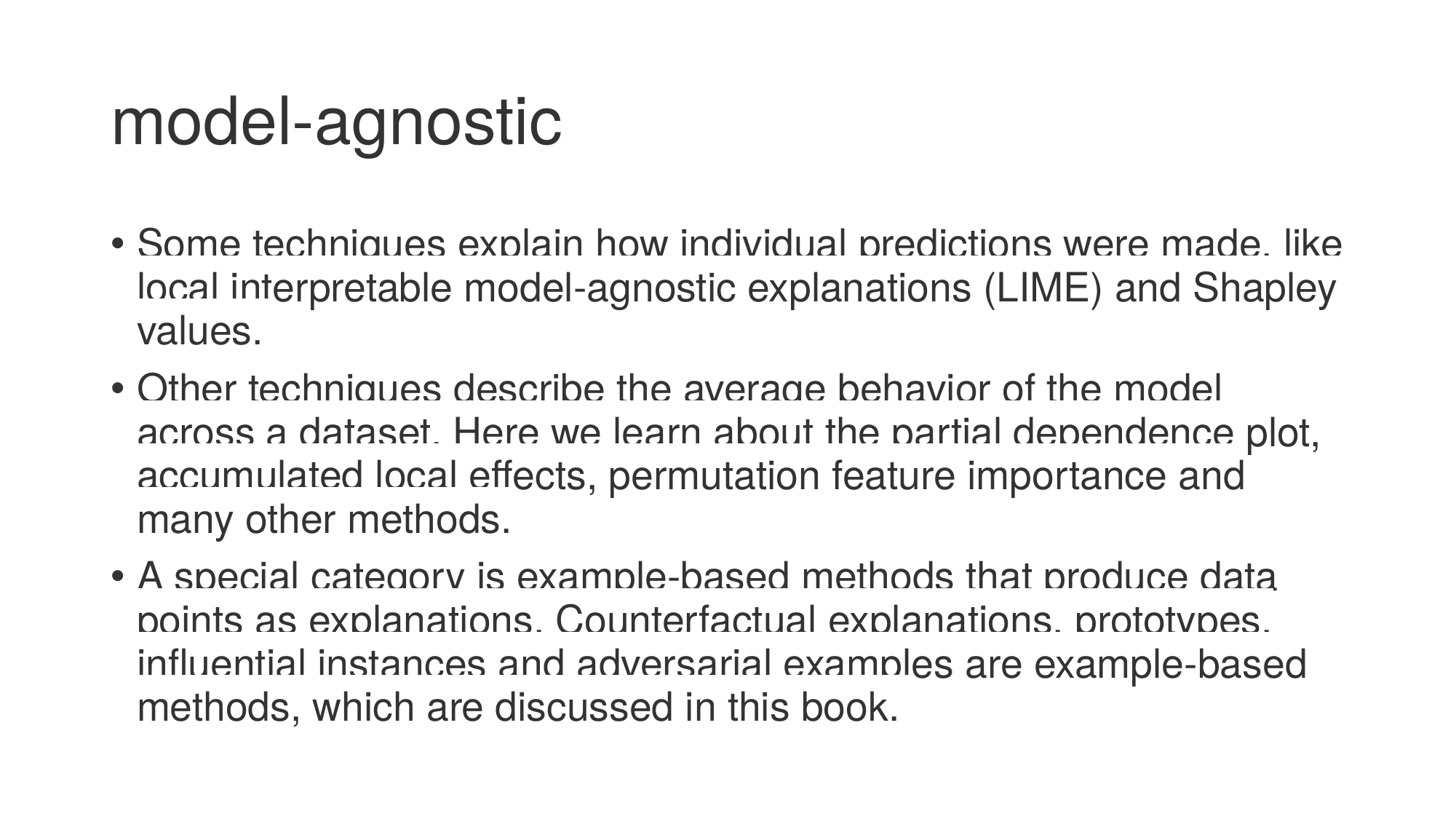

# model-agnostic
Some techniques explain how individual predictions were made, like local interpretable model-agnostic explanations (LIME) and Shapley values.
Other techniques describe the average behavior of the model across a dataset. Here we learn about the partial dependence plot, accumulated local effects, permutation feature importance and many other methods.
A special category is example-based methods that produce data points as explanations. Counterfactual explanations, prototypes, influential instances and adversarial examples are example-based methods, which are discussed in this book.